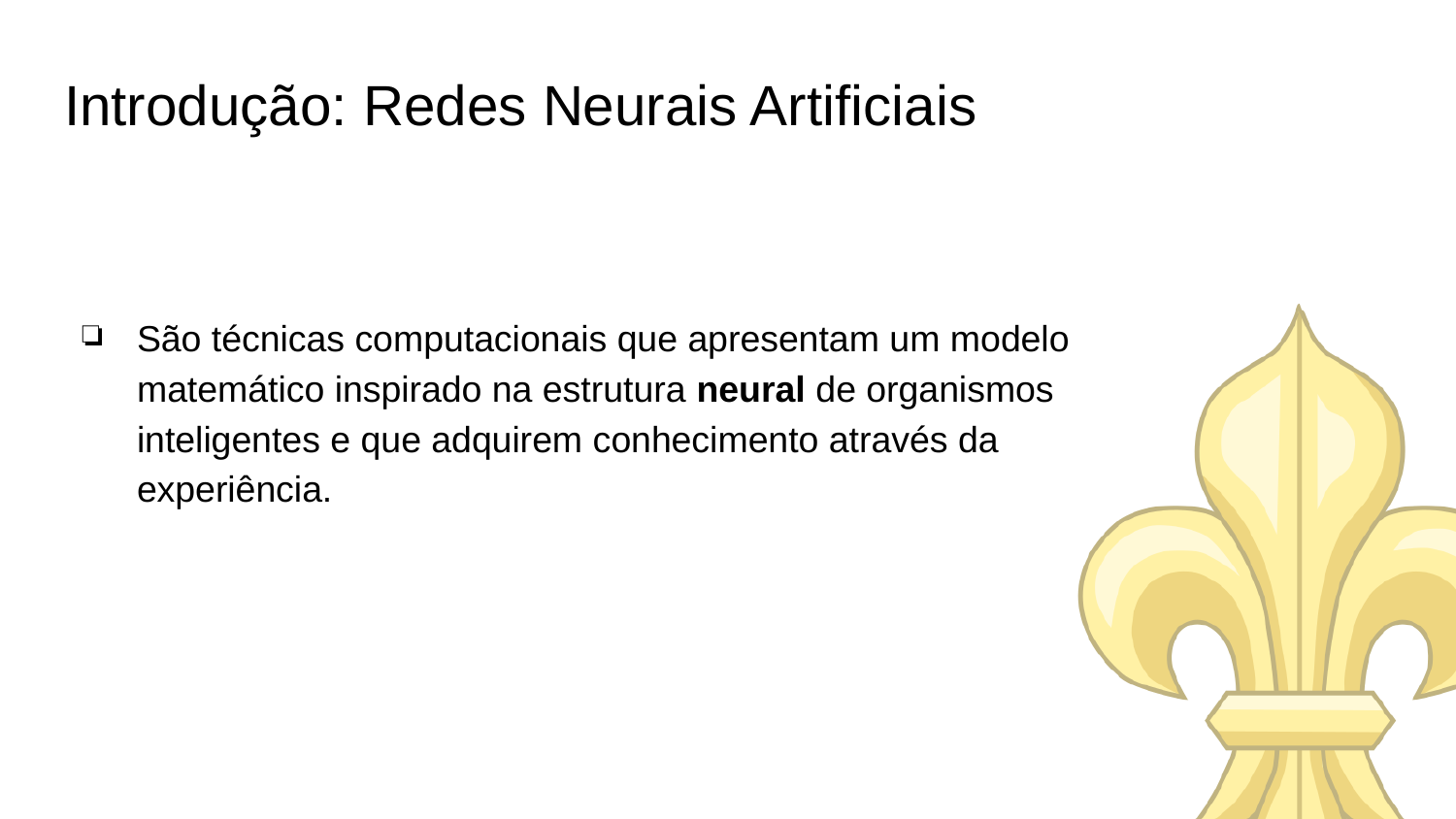

# Introdução: Redes Neurais Artificiais
São técnicas computacionais que apresentam um modelo matemático inspirado na estrutura neural de organismos inteligentes e que adquirem conhecimento através da experiência.